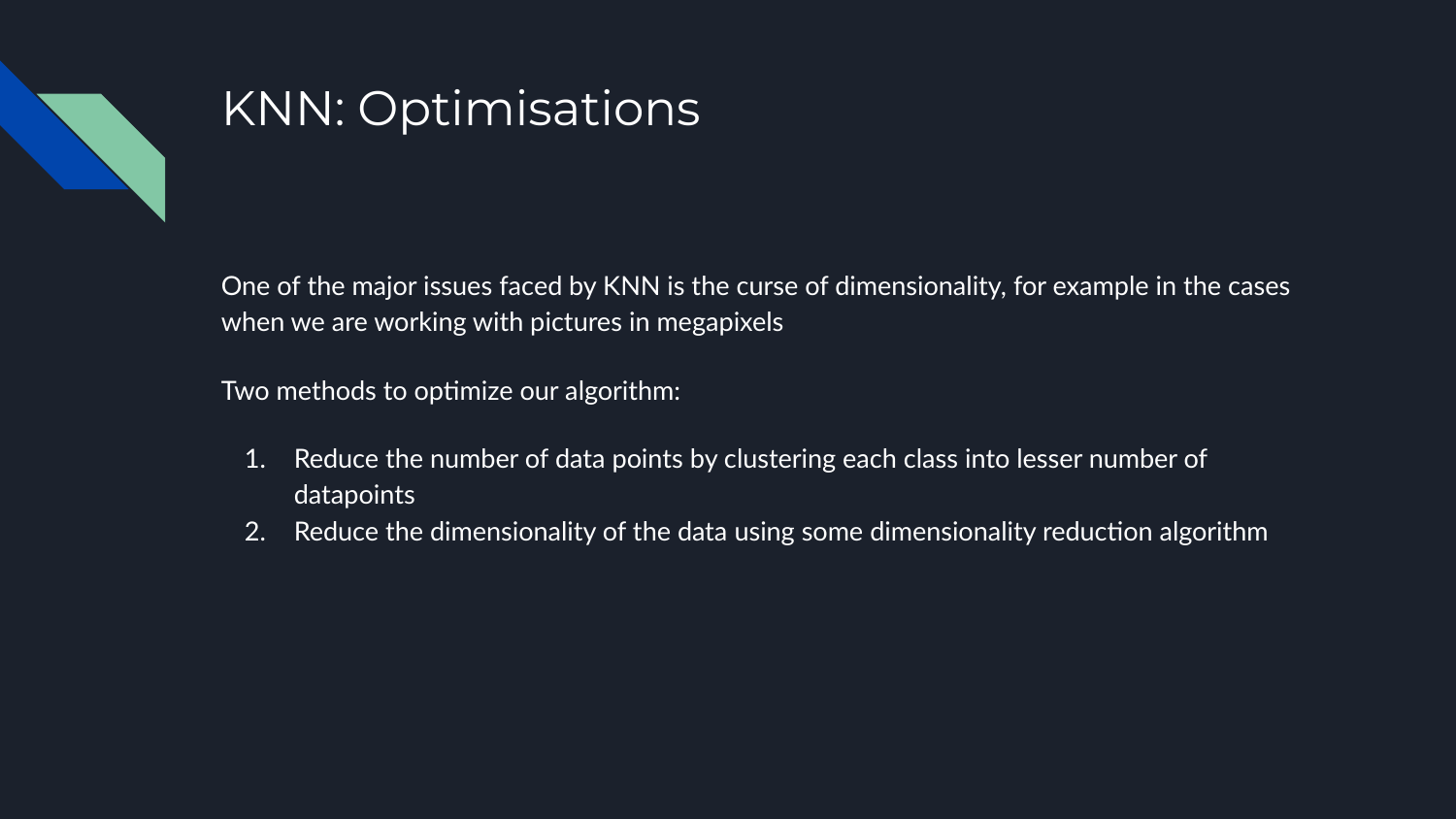

# KNN: Optimisations
One of the major issues faced by KNN is the curse of dimensionality, for example in the cases when we are working with pictures in megapixels
Two methods to optimize our algorithm:
Reduce the number of data points by clustering each class into lesser number of datapoints
Reduce the dimensionality of the data using some dimensionality reduction algorithm